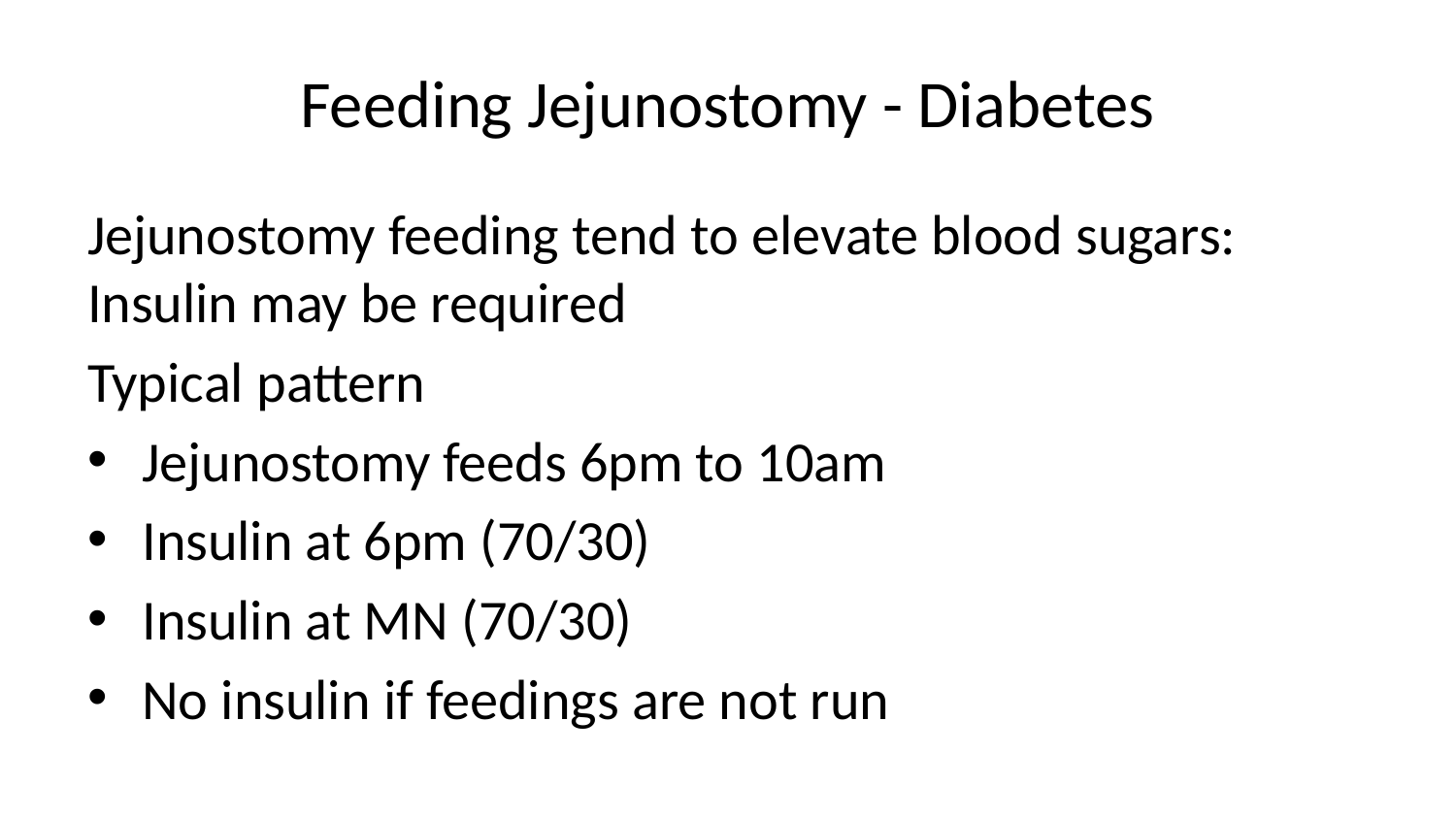

# Feeding Jejunostomy - Diabetes
Jejunostomy feeding tend to elevate blood sugars: Insulin may be required
Typical pattern
Jejunostomy feeds 6pm to 10am
Insulin at 6pm (70/30)
Insulin at MN (70/30)
No insulin if feedings are not run